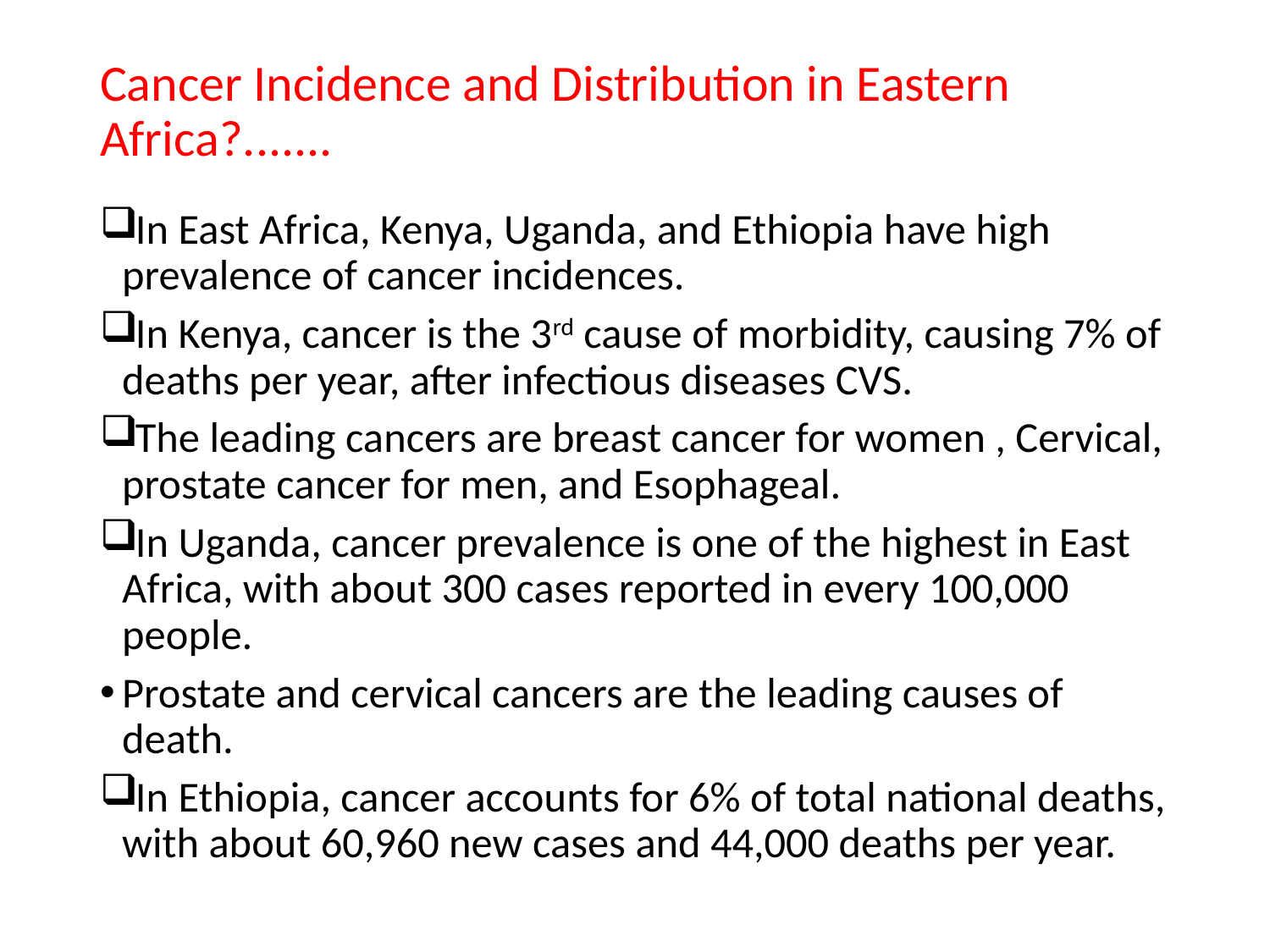

# Cancer Incidence and Distribution in Eastern Africa?.......
In East Africa, Kenya, Uganda, and Ethiopia have high prevalence of cancer incidences.
In Kenya, cancer is the 3rd cause of morbidity, causing 7% of deaths per year, after infectious diseases CVS.
The leading cancers are breast cancer for women , Cervical, prostate cancer for men, and Esophageal.
In Uganda, cancer prevalence is one of the highest in East Africa, with about 300 cases reported in every 100,000 people.
Prostate and cervical cancers are the leading causes of death.
In Ethiopia, cancer accounts for 6% of total national deaths, with about 60,960 new cases and 44,000 deaths per year.